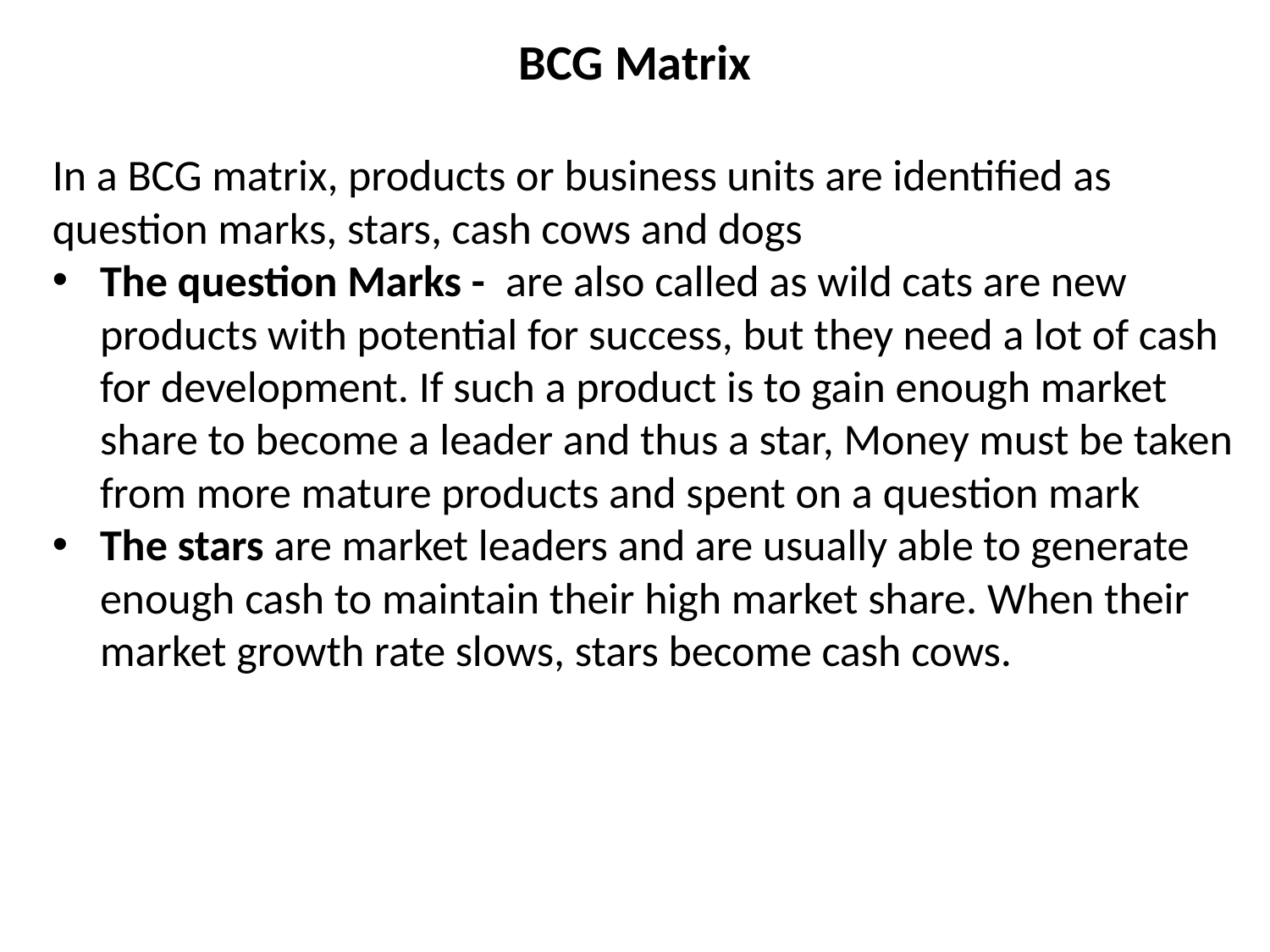

BCG Matrix
In a BCG matrix, products or business units are identified as question marks, stars, cash cows and dogs
The question Marks -  are also called as wild cats are new products with potential for success, but they need a lot of cash for development. If such a product is to gain enough market share to become a leader and thus a star, Money must be taken from more mature products and spent on a question mark
The stars are market leaders and are usually able to generate enough cash to maintain their high market share. When their market growth rate slows, stars become cash cows.